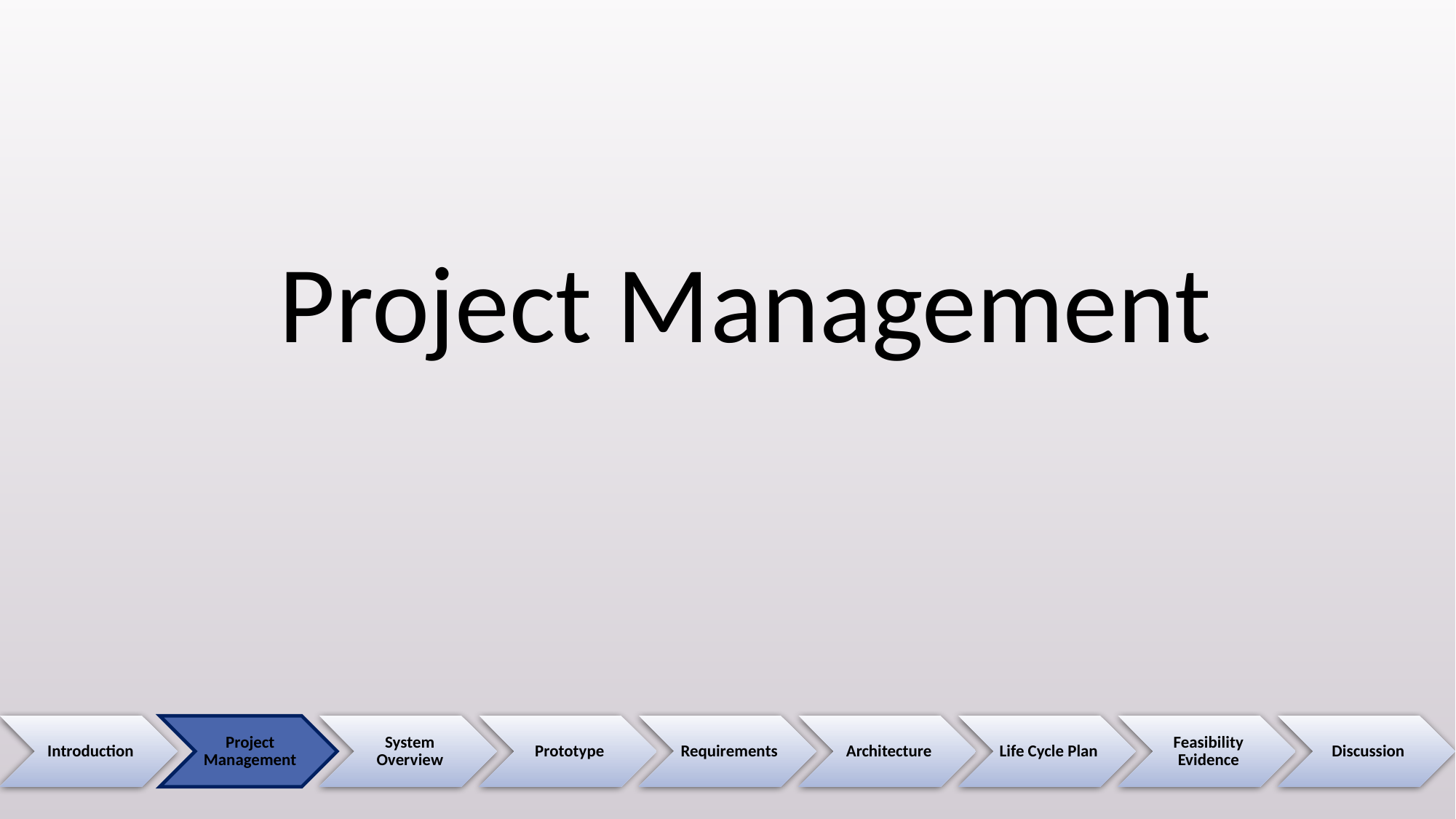

# Project Management
Introduction
Project Management
System Overview
Prototype
Requirements
Architecture
Life Cycle Plan
Feasibility Evidence
Discussion